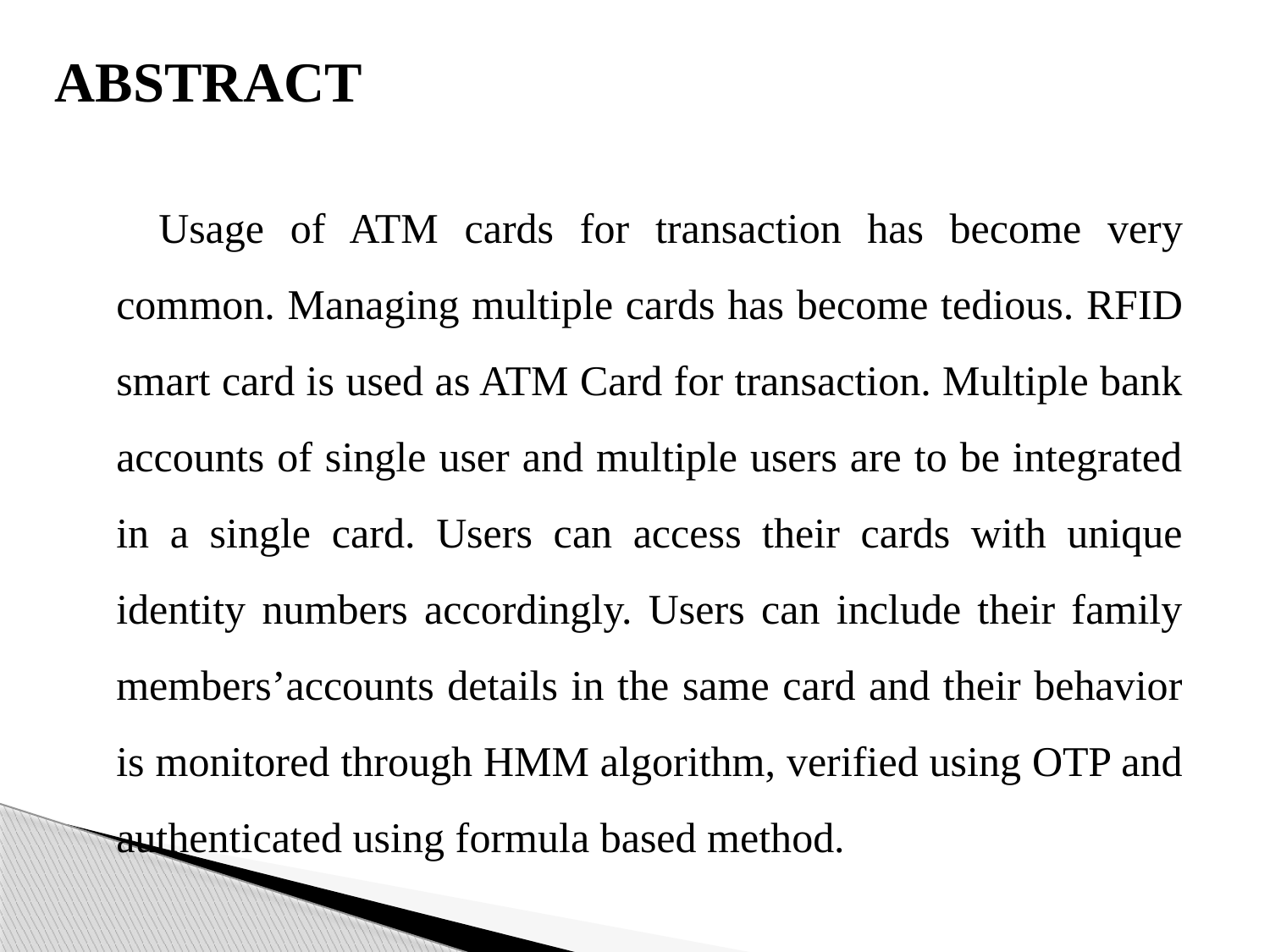

# ABSTRACT
   Usage of ATM cards for transaction has become very common. Managing multiple cards has become tedious. RFID smart card is used as ATM Card for transaction. Multiple bank accounts of single user and multiple users are to be integrated in a single card. Users can access their cards with unique identity numbers accordingly. Users can include their family members’accounts details in the same card and their behavior is monitored through HMM algorithm, verified using OTP and authenticated using formula based method.